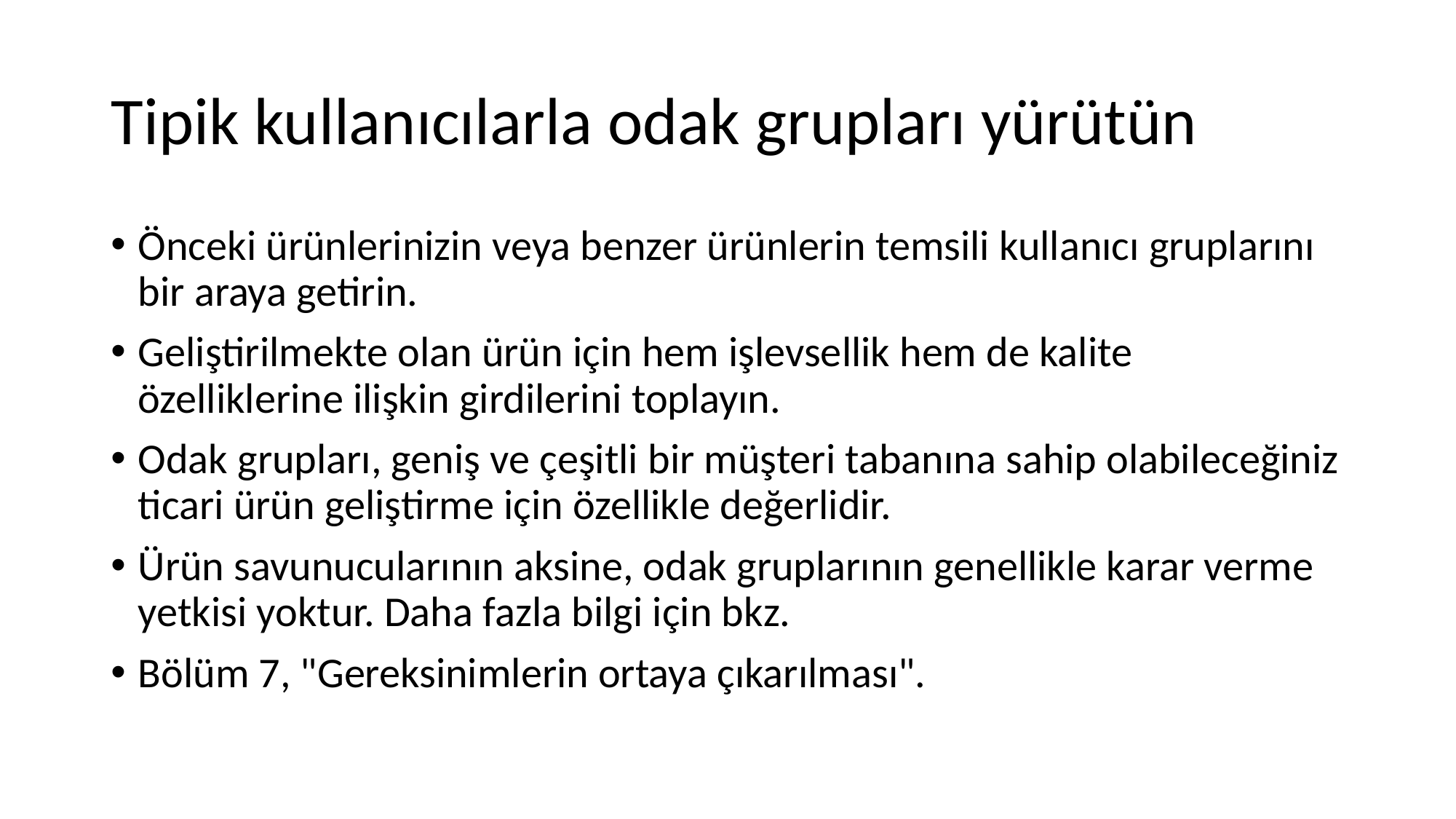

# Tipik kullanıcılarla odak grupları yürütün
Önceki ürünlerinizin veya benzer ürünlerin temsili kullanıcı gruplarını bir araya getirin.
Geliştirilmekte olan ürün için hem işlevsellik hem de kalite özelliklerine ilişkin girdilerini toplayın.
Odak grupları, geniş ve çeşitli bir müşteri tabanına sahip olabileceğiniz ticari ürün geliştirme için özellikle değerlidir.
Ürün savunucularının aksine, odak gruplarının genellikle karar verme yetkisi yoktur. Daha fazla bilgi için bkz.
Bölüm 7, "Gereksinimlerin ortaya çıkarılması".